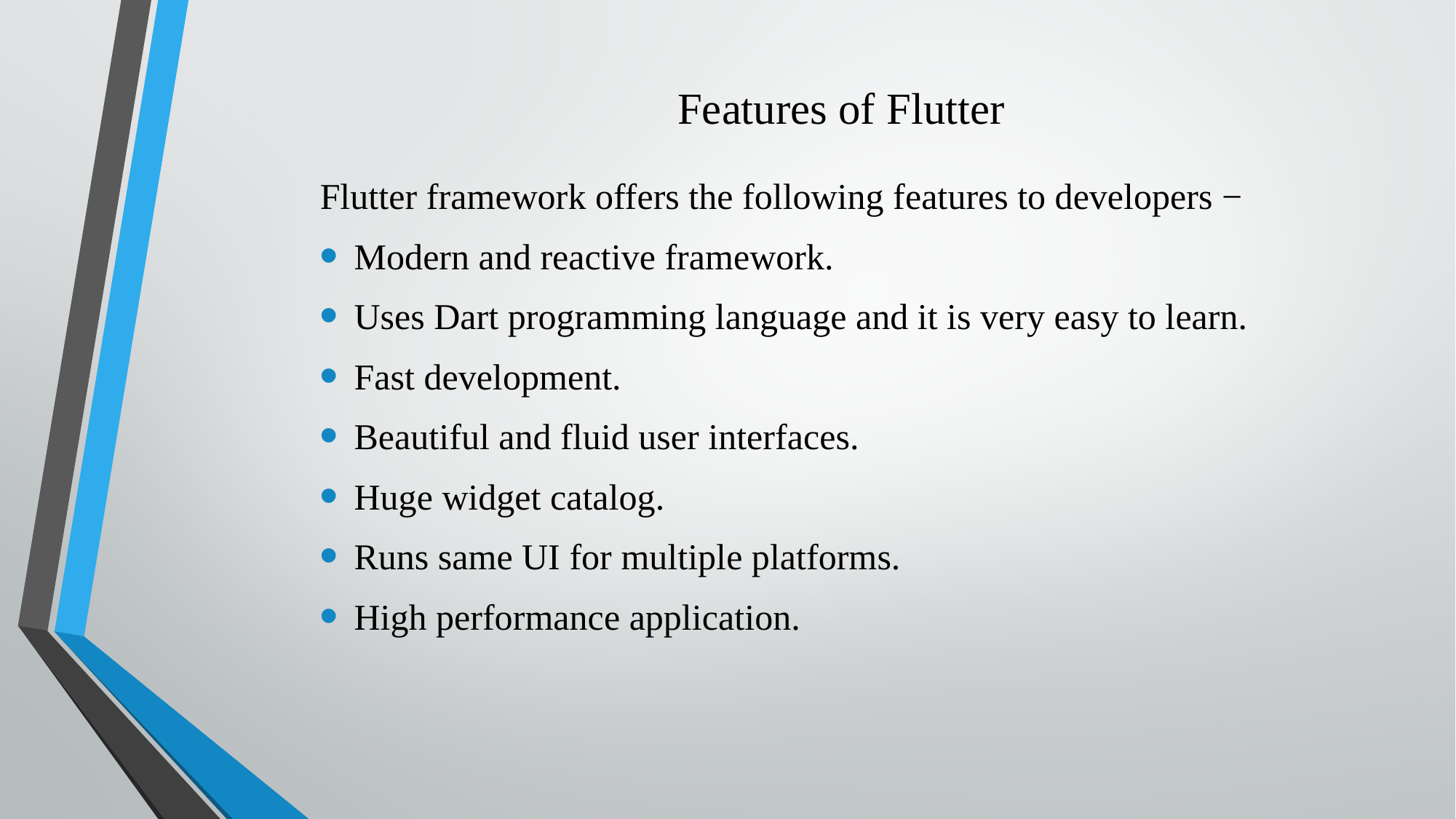

# Features of Flutter
Flutter framework offers the following features to developers −
Modern and reactive framework.
Uses Dart programming language and it is very easy to learn.
Fast development.
Beautiful and fluid user interfaces.
Huge widget catalog.
Runs same UI for multiple platforms.
High performance application.